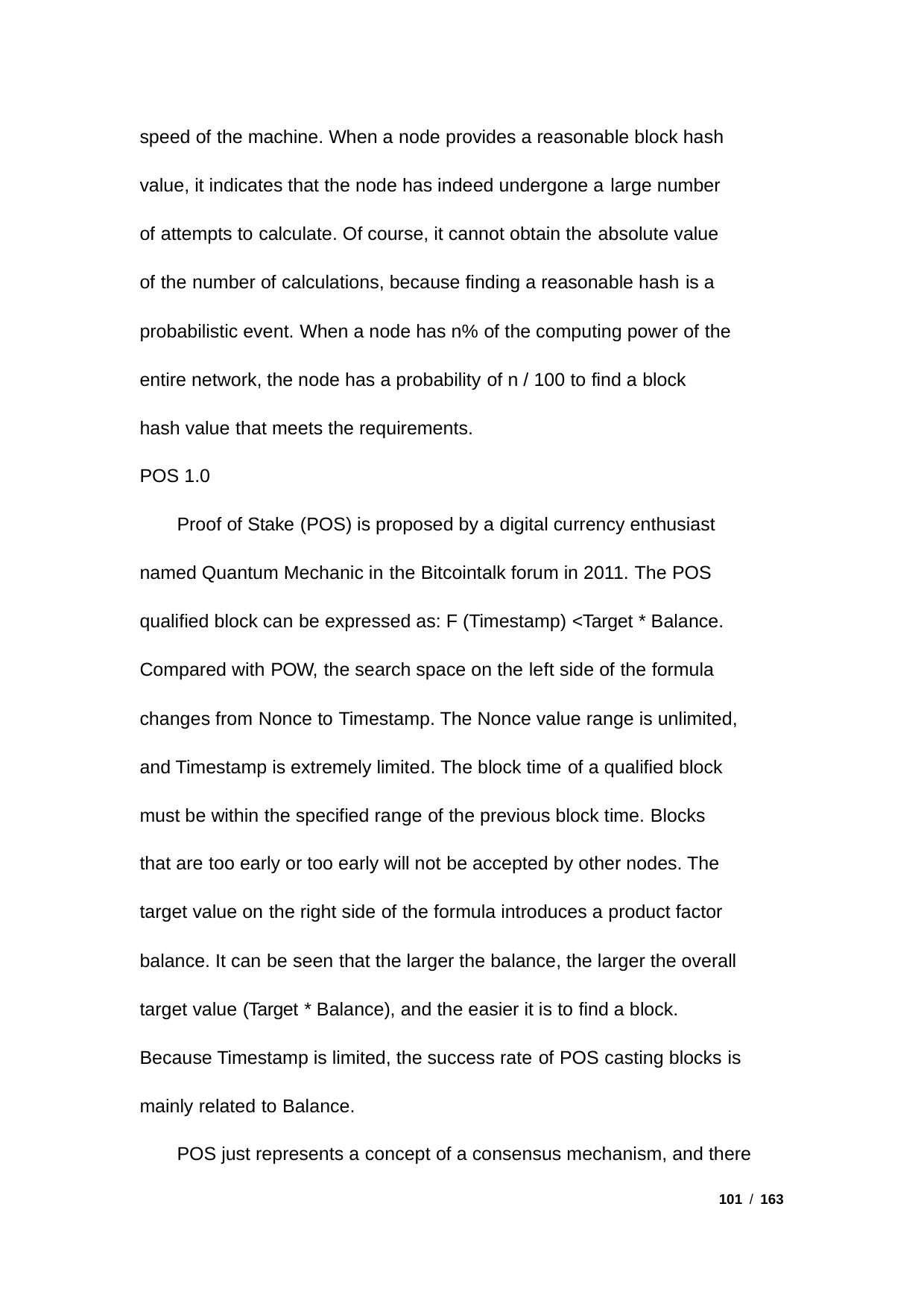

speed of the machine. When a node provides a reasonable block hash
value, it indicates that the node has indeed undergone a large number
of attempts to calculate. Of course, it cannot obtain the absolute value
of the number of calculations, because finding a reasonable hash is a
probabilistic event. When a node has n% of the computing power of the
entire network, the node has a probability of n / 100 to find a block
hash value that meets the requirements.
POS 1.0
Proof of Stake (POS) is proposed by a digital currency enthusiast
named Quantum Mechanic in the Bitcointalk forum in 2011. The POS
qualified block can be expressed as: F (Timestamp) <Target * Balance.
Compared with POW, the search space on the left side of the formula
changes from Nonce to Timestamp. The Nonce value range is unlimited,
and Timestamp is extremely limited. The block time of a qualified block
must be within the specified range of the previous block time. Blocks
that are too early or too early will not be accepted by other nodes. The
target value on the right side of the formula introduces a product factor
balance. It can be seen that the larger the balance, the larger the overall
target value (Target * Balance), and the easier it is to find a block.
Because Timestamp is limited, the success rate of POS casting blocks is
mainly related to Balance.
POS just represents a concept of a consensus mechanism, and there
101 / 163